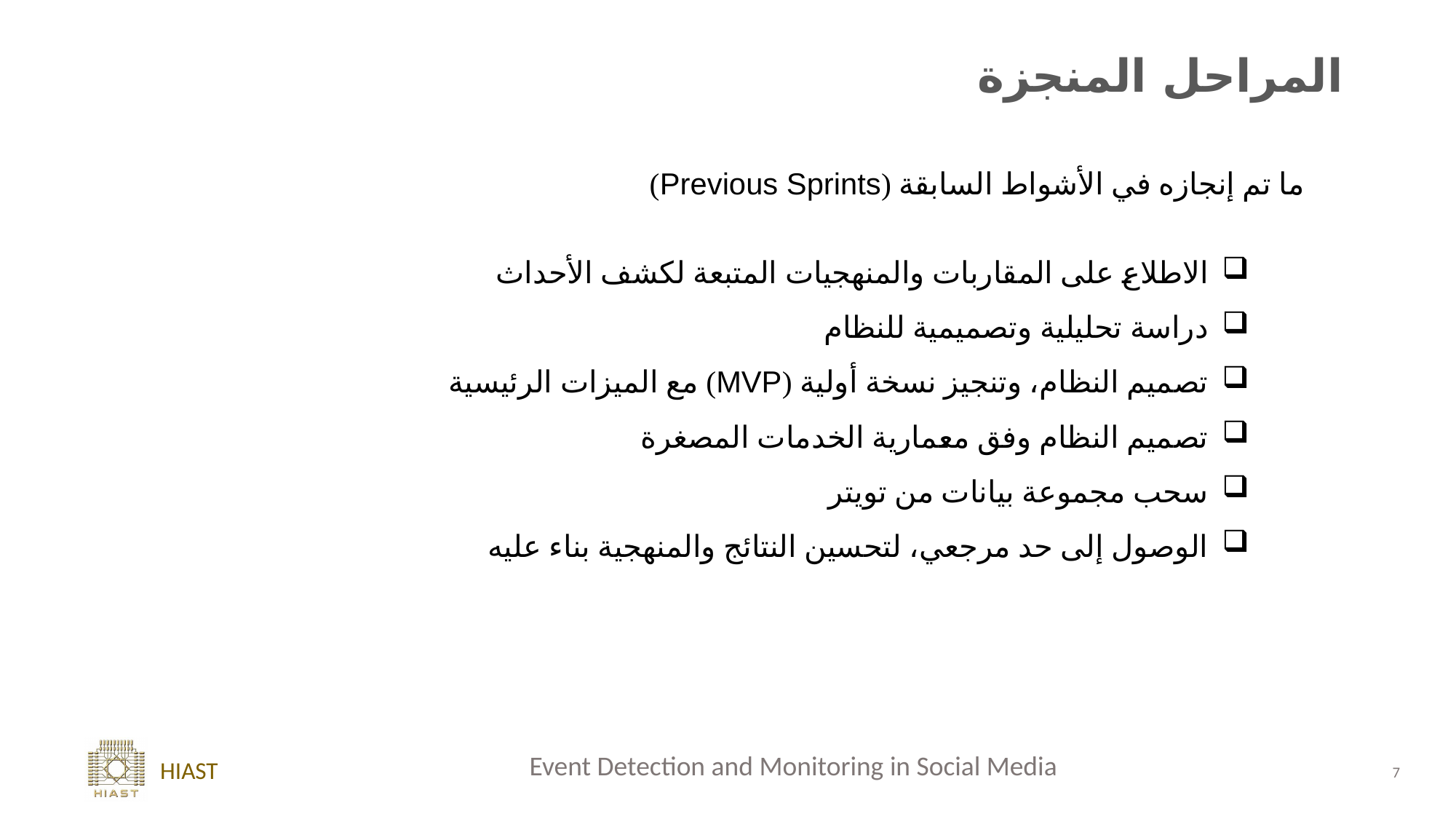

المراحل المنجزة
ما تم إنجازه في الأشواط السابقة (Previous Sprints)
الاطلاع على المقاربات والمنهجيات المتبعة لكشف الأحداث
دراسة تحليلية وتصميمية للنظام
تصميم النظام، وتنجيز نسخة أولية (MVP) مع الميزات الرئيسية
تصميم النظام وفق معمارية الخدمات المصغرة
سحب مجموعة بيانات من تويتر
الوصول إلى حد مرجعي، لتحسين النتائج والمنهجية بناء عليه

7
Event Detection and Monitoring in Social Media